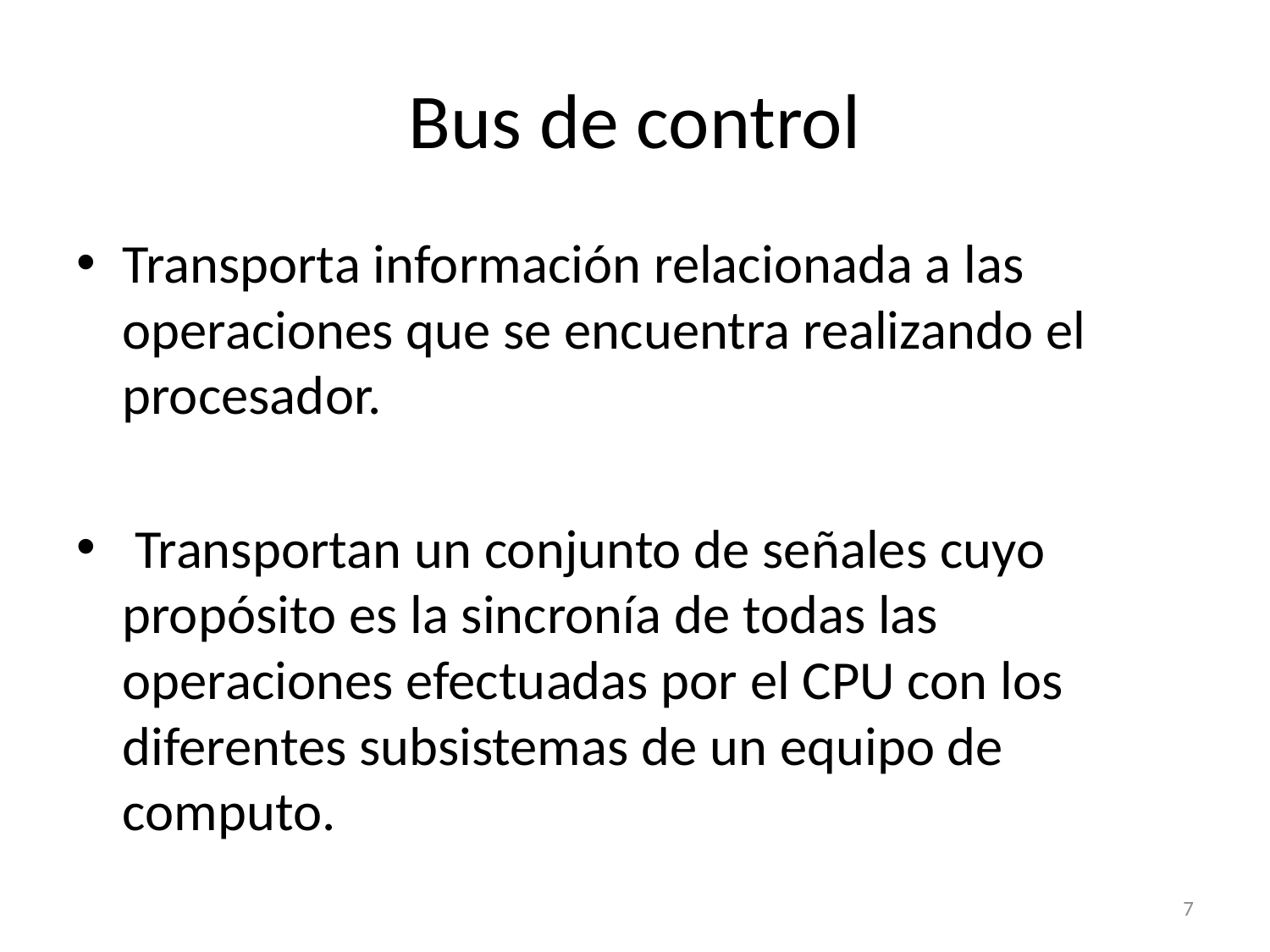

# Bus de control
Transporta información relacionada a las operaciones que se encuentra realizando el procesador.

 Transportan un conjunto de señales cuyo propósito es la sincronía de todas las operaciones efectuadas por el CPU con los diferentes subsistemas de un equipo de computo.
7